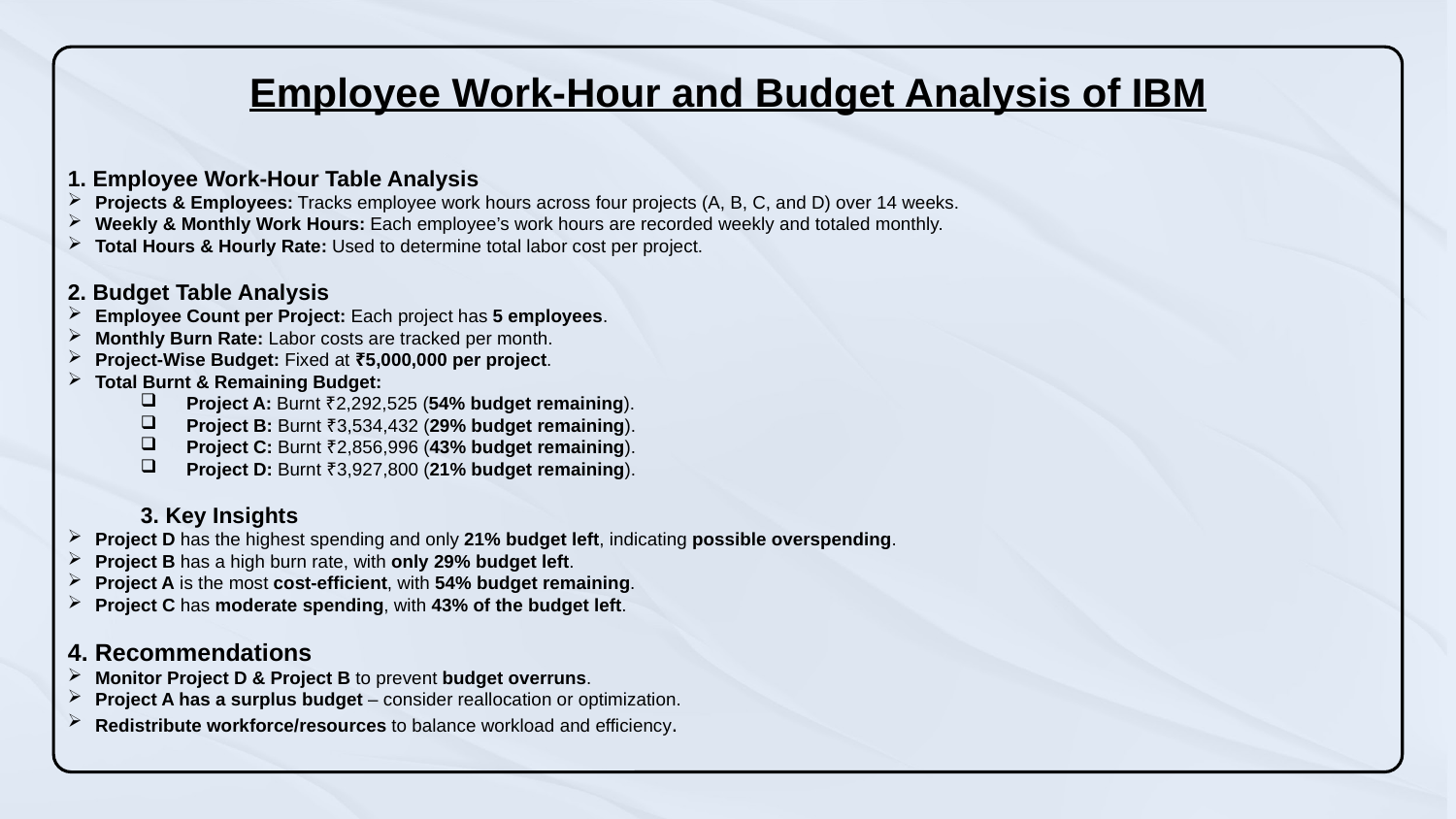

Employee Work-Hour and Budget Analysis of IBM

1. Employee Work-Hour Table Analysis
Projects & Employees: Tracks employee work hours across four projects (A, B, C, and D) over 14 weeks.
Weekly & Monthly Work Hours: Each employee’s work hours are recorded weekly and totaled monthly.
Total Hours & Hourly Rate: Used to determine total labor cost per project.

2. Budget Table Analysis
Employee Count per Project: Each project has 5 employees.
Monthly Burn Rate: Labor costs are tracked per month.
Project-Wise Budget: Fixed at ₹5,000,000 per project.
Total Burnt & Remaining Budget:
Project A: Burnt ₹2,292,525 (54% budget remaining).
Project B: Burnt ₹3,534,432 (29% budget remaining).
Project C: Burnt ₹2,856,996 (43% budget remaining).
Project D: Burnt ₹3,927,800 (21% budget remaining).

3. Key Insights
Project D has the highest spending and only 21% budget left, indicating possible overspending.
Project B has a high burn rate, with only 29% budget left.
Project A is the most cost-efficient, with 54% budget remaining.
Project C has moderate spending, with 43% of the budget left.

4. Recommendations
Monitor Project D & Project B to prevent budget overruns.
Project A has a surplus budget – consider reallocation or optimization.
Redistribute workforce/resources to balance workload and efficiency.